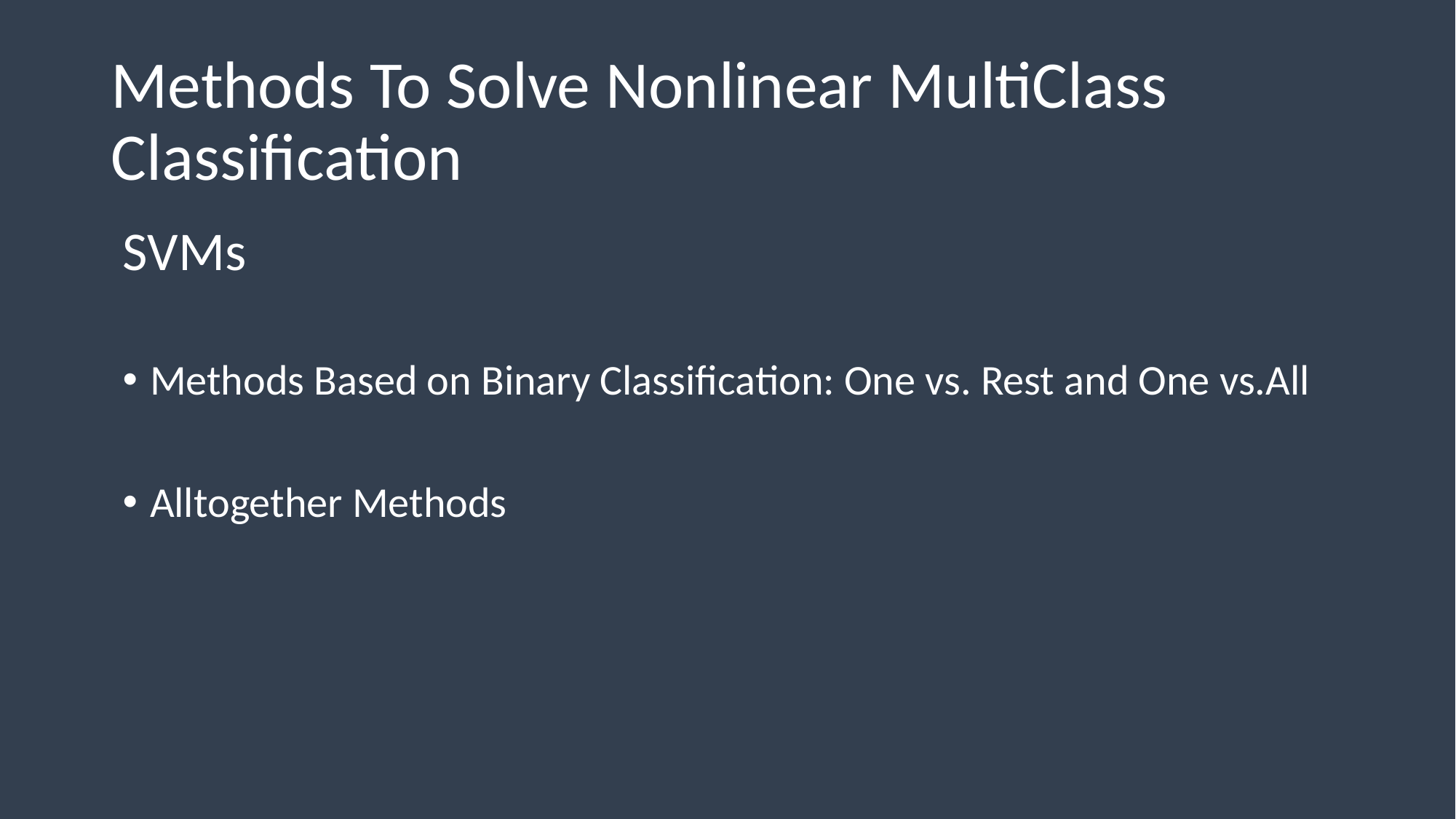

# Methods To Solve Nonlinear MultiClass Classification
SVMs

Methods Based on Binary Classification: One vs. Rest and One vs.All

Alltogether Methods